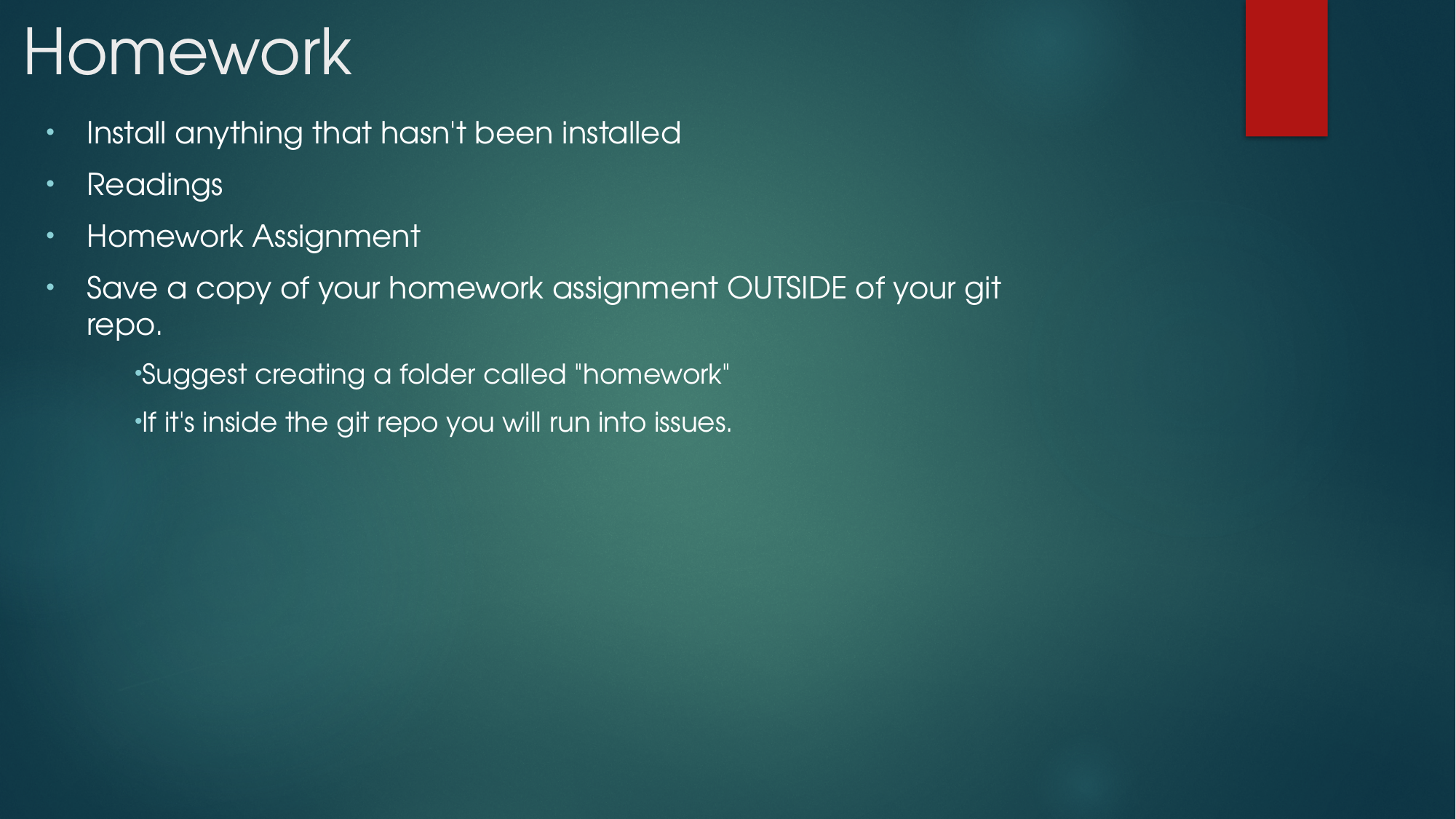

# Homework
Install anything that hasn't been installed
Readings
Homework Assignment
Save a copy of your homework assignment OUTSIDE of your git repo.
Suggest creating a folder called "homework"
If it's inside the git repo you will run into issues.